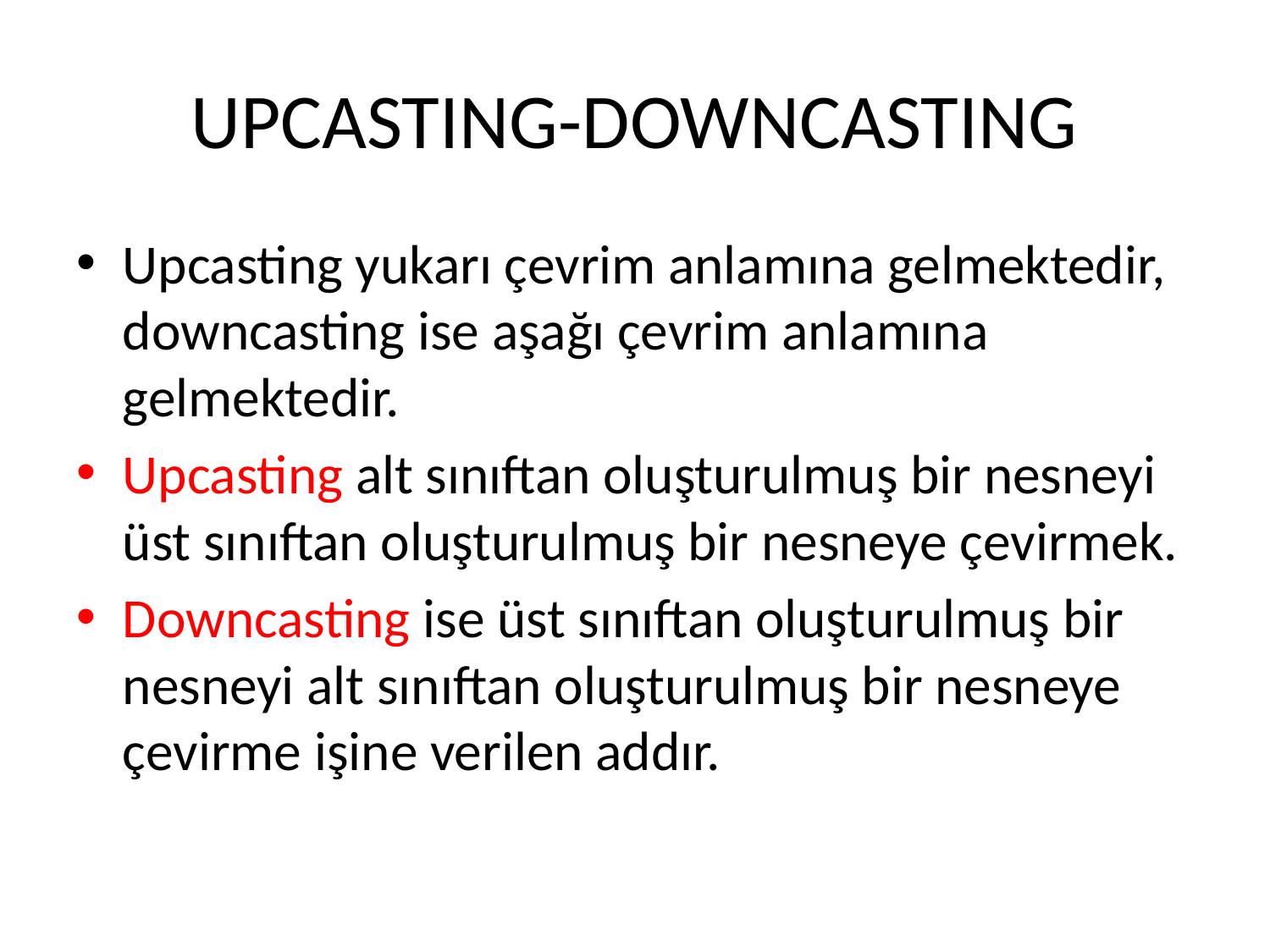

# UPCASTING-DOWNCASTING
Upcasting yukarı çevrim anlamına gelmektedir, downcasting ise aşağı çevrim anlamına gelmektedir.
Upcasting alt sınıftan oluşturulmuş bir nesneyi üst sınıftan oluşturulmuş bir nesneye çevirmek.
Downcasting ise üst sınıftan oluşturulmuş bir nesneyi alt sınıftan oluşturulmuş bir nesneye çevirme işine verilen addır.